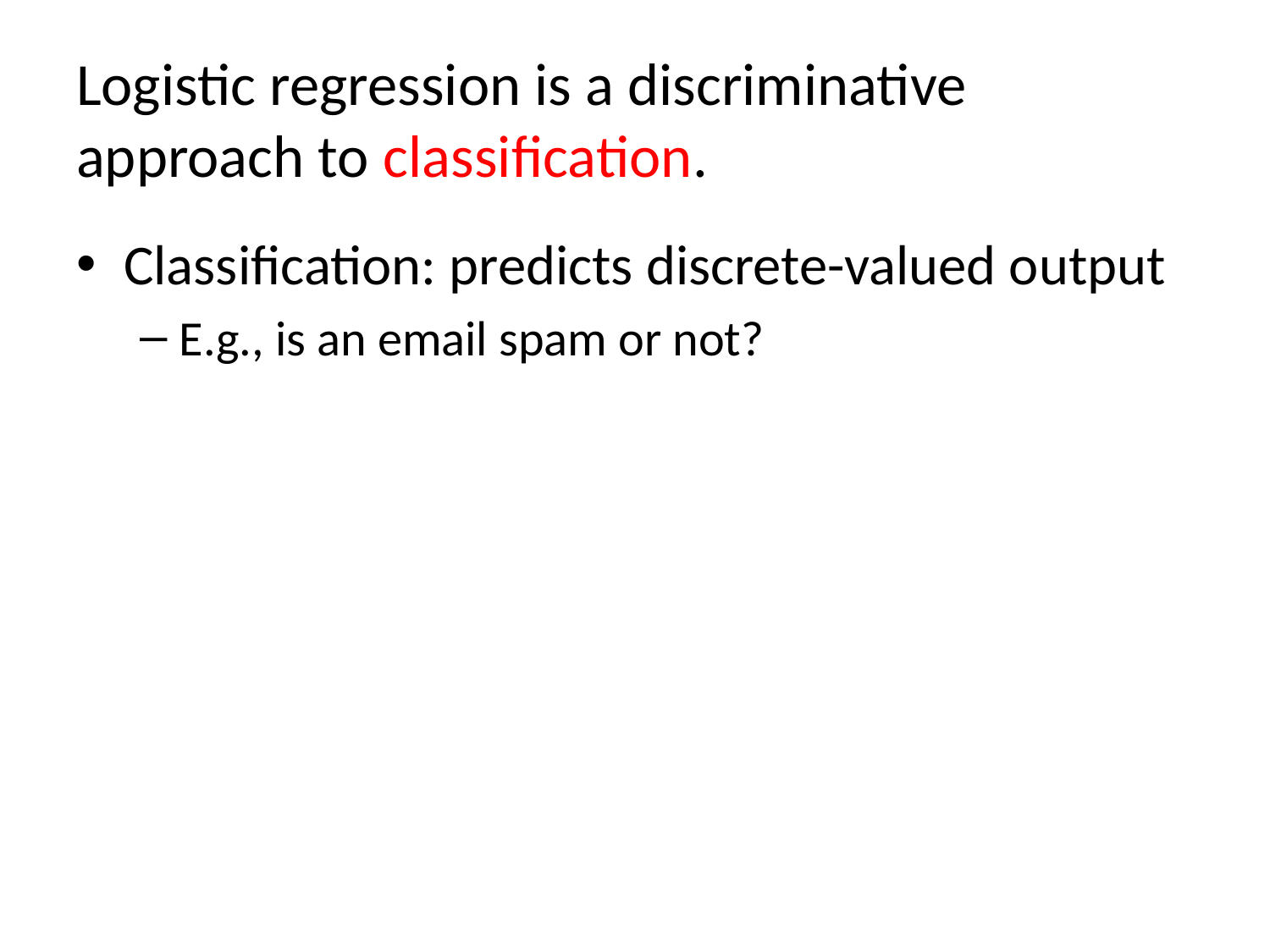

# Logistic regression is a discriminative approach to classification.
Classification: predicts discrete-valued output
E.g., is an email spam or not?